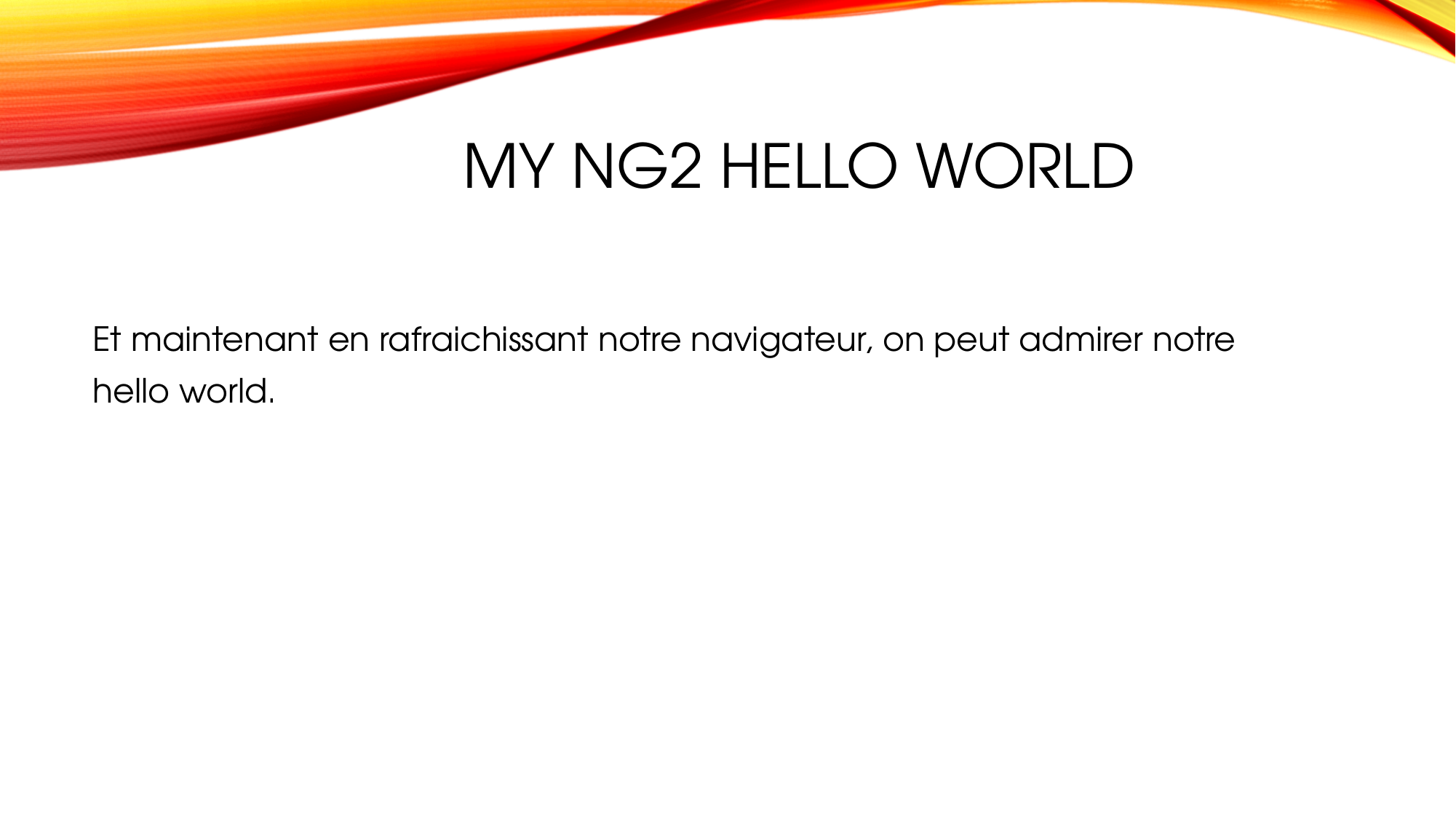

# My ng2 hello world

Et maintenant en rafraichissant notre navigateur, on peut admirer notre
hello world.